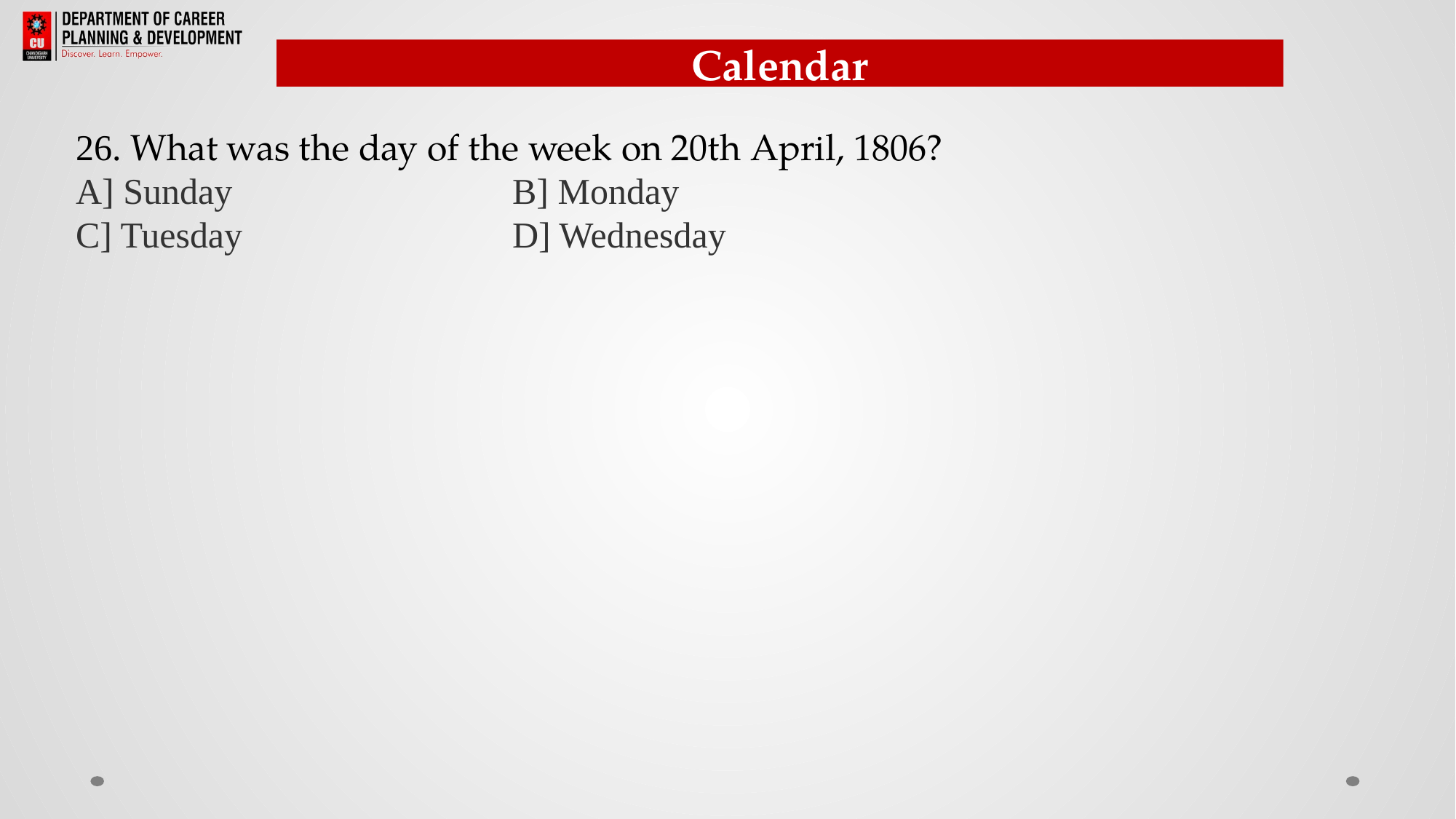

Calendar
26. What was the day of the week on 20th April, 1806?
A] Sunday       		B] Monday
C] Tuesday			D] Wednesday